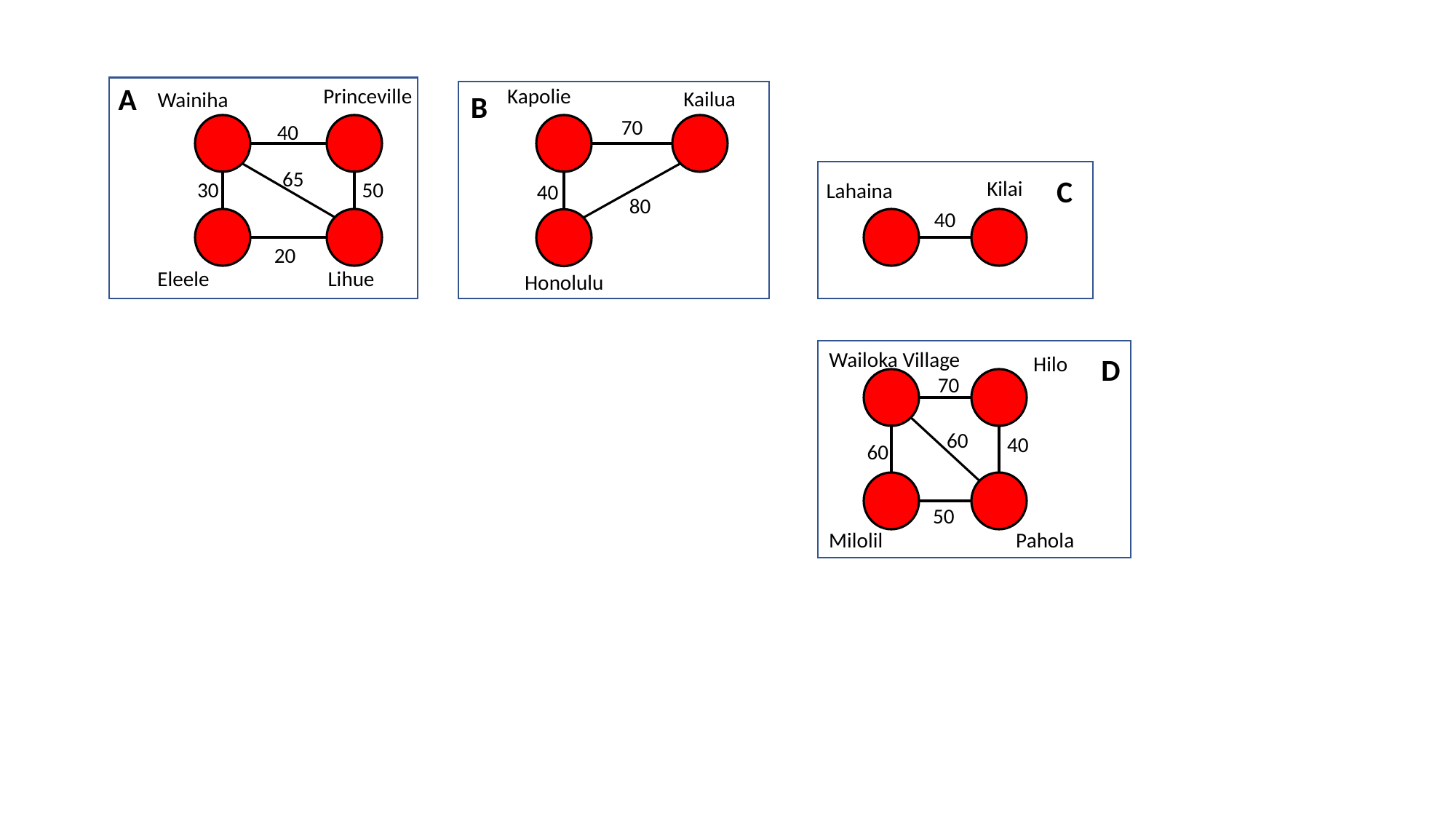

A

Kapolie
Princeville
Kailua
Wainiha

B
70
40

65

C
Kilai
30
50
Lahaina
40
80
40

20
Eleele
Lihue
Honolulu
Wailoka Village

Hilo
D
70

60
40
60

50
Milolil
Pahola